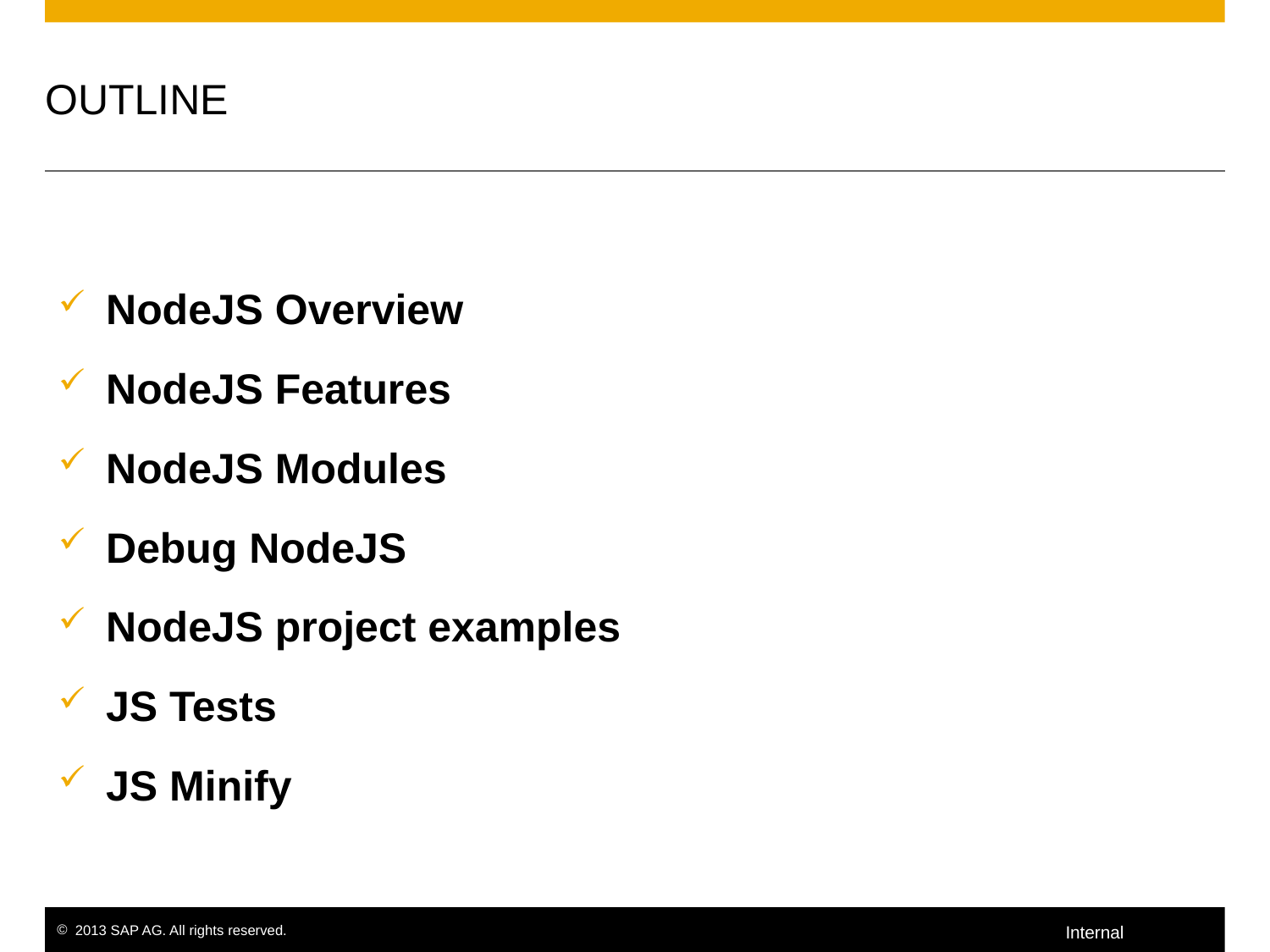

# OUTLINE
NodeJS Overview
NodeJS Features
NodeJS Modules
Debug NodeJS
NodeJS project examples
JS Tests
JS Minify